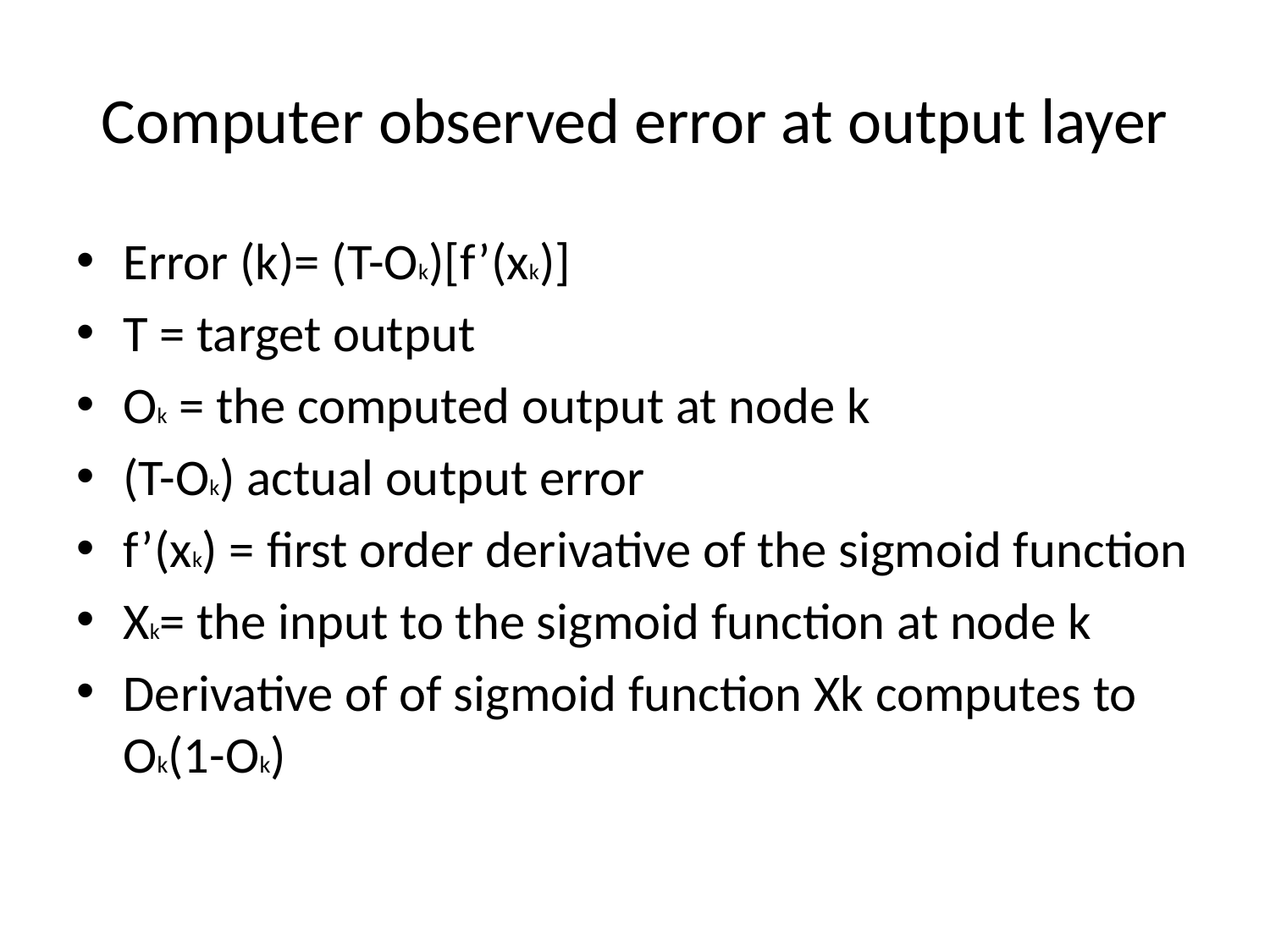

# Computer observed error at output layer
Error (k)= (T-Ok)[f’(xk)]
T = target output
Ok = the computed output at node k
(T-Ok) actual output error
f’(xk) = first order derivative of the sigmoid function
Xk= the input to the sigmoid function at node k
Derivative of of sigmoid function Xk computes to Ok(1-Ok)